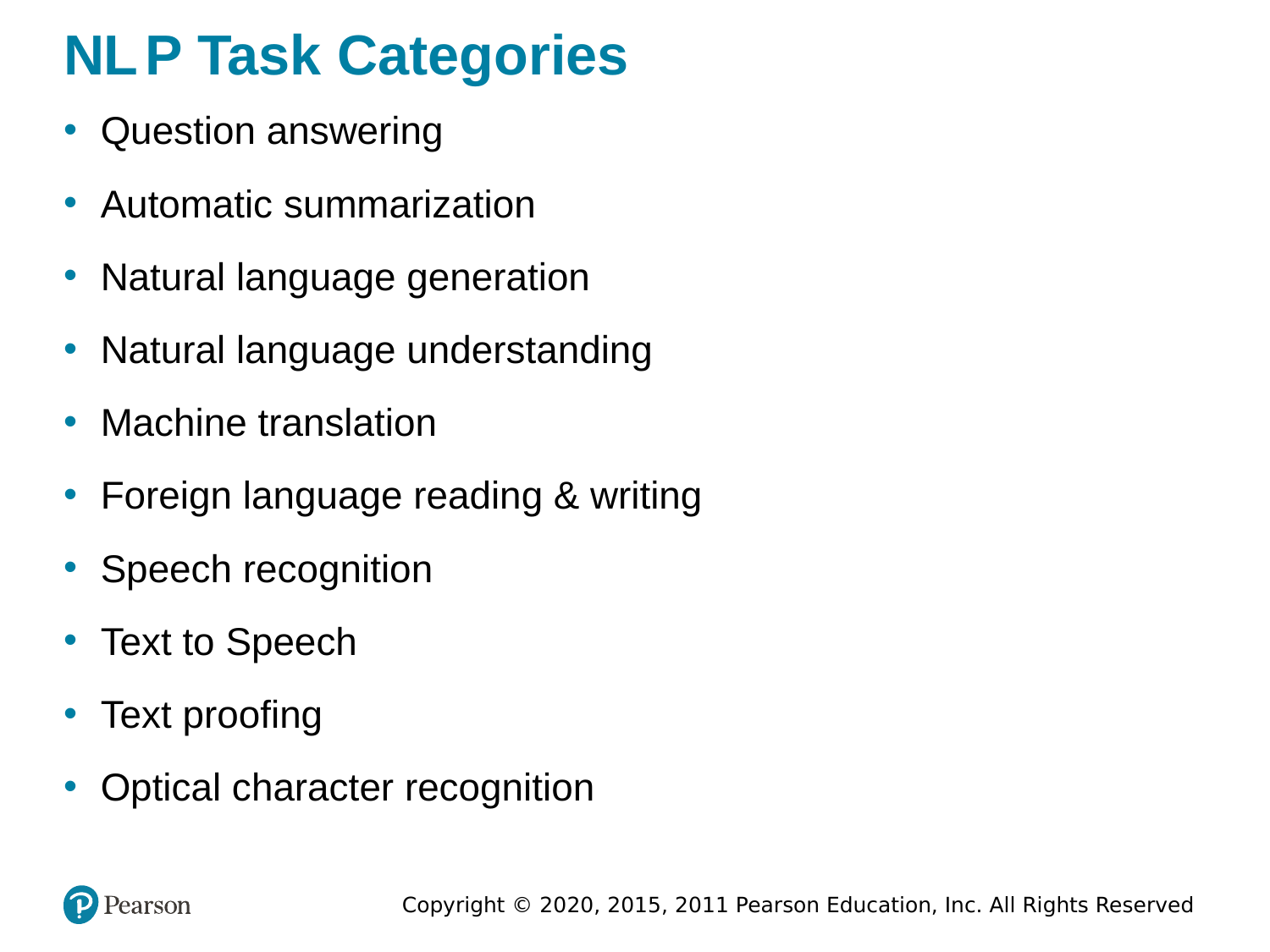

# N L P Task Categories
Question answering
Automatic summarization
Natural language generation
Natural language understanding
Machine translation
Foreign language reading & writing
Speech recognition
Text to Speech
Text proofing
Optical character recognition